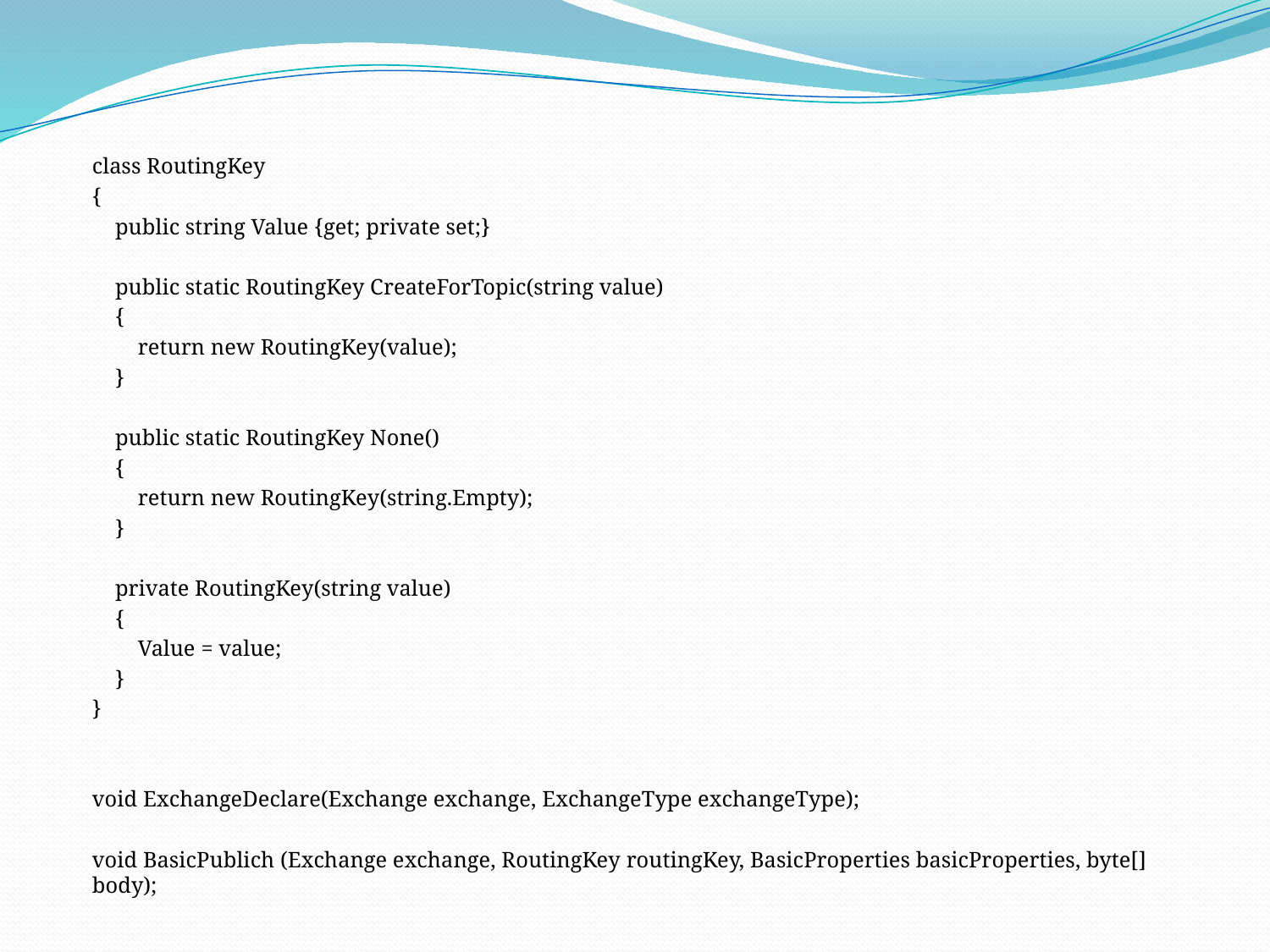

class RoutingKey
{
    public string Value {get; private set;}

    public static RoutingKey CreateForTopic(string value)
    {
        return new RoutingKey(value);
    }

    public static RoutingKey None()
    {
        return new RoutingKey(string.Empty);
    }

    private RoutingKey(string value)
    {
        Value = value;
    }
}

void ExchangeDeclare(Exchange exchange, ExchangeType exchangeType);

void BasicPublich (Exchange exchange, RoutingKey routingKey, BasicProperties basicProperties, byte[] body);